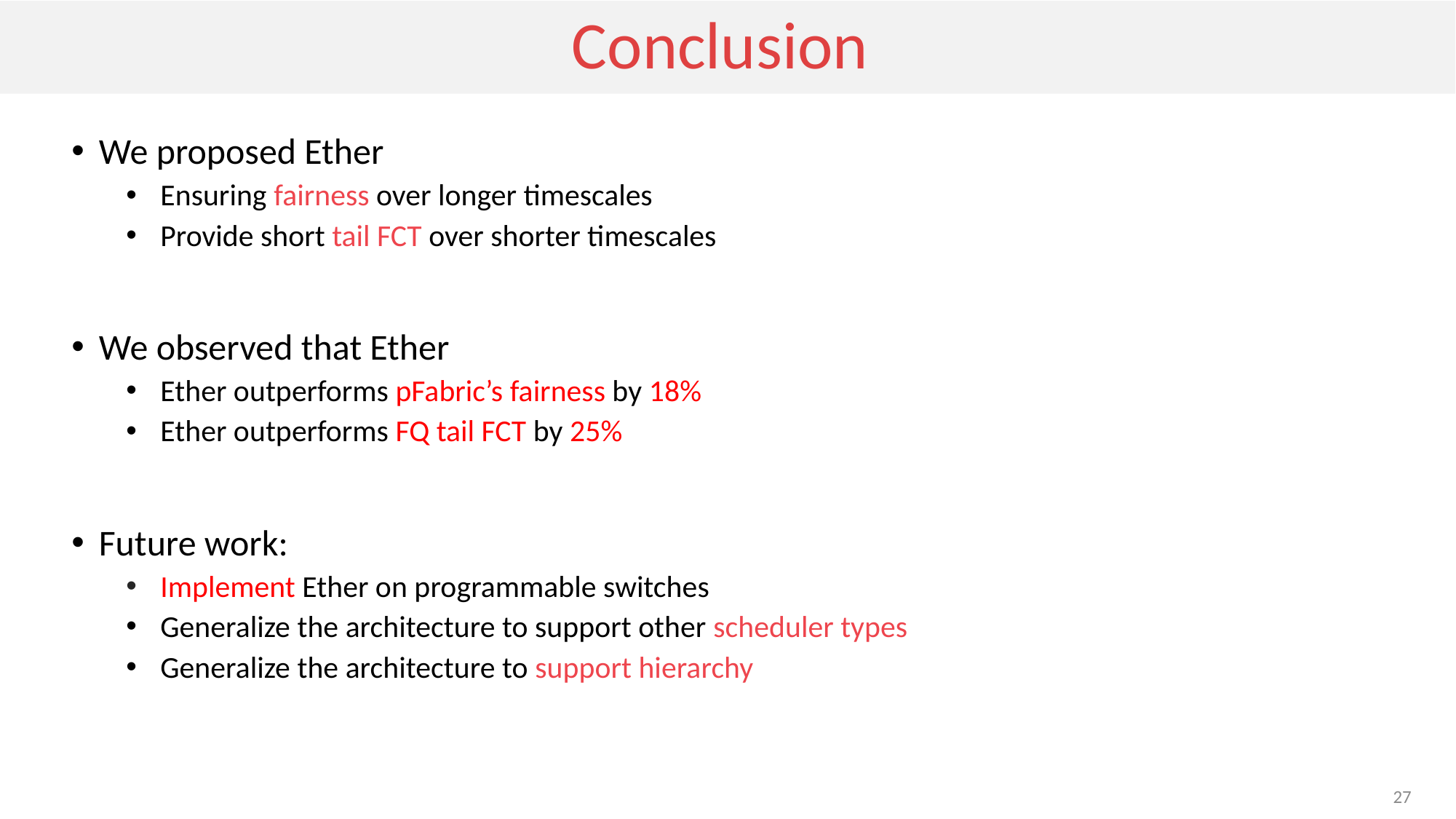

# Conclusion
We proposed Ether
 Ensuring fairness over longer timescales
 Provide short tail FCT over shorter timescales

We observed that Ether
 Ether outperforms pFabric’s fairness by 18%
 Ether outperforms FQ tail FCT by 25%

Future work:
 Implement Ether on programmable switches
 Generalize the architecture to support other scheduler types
 Generalize the architecture to support hierarchy

27